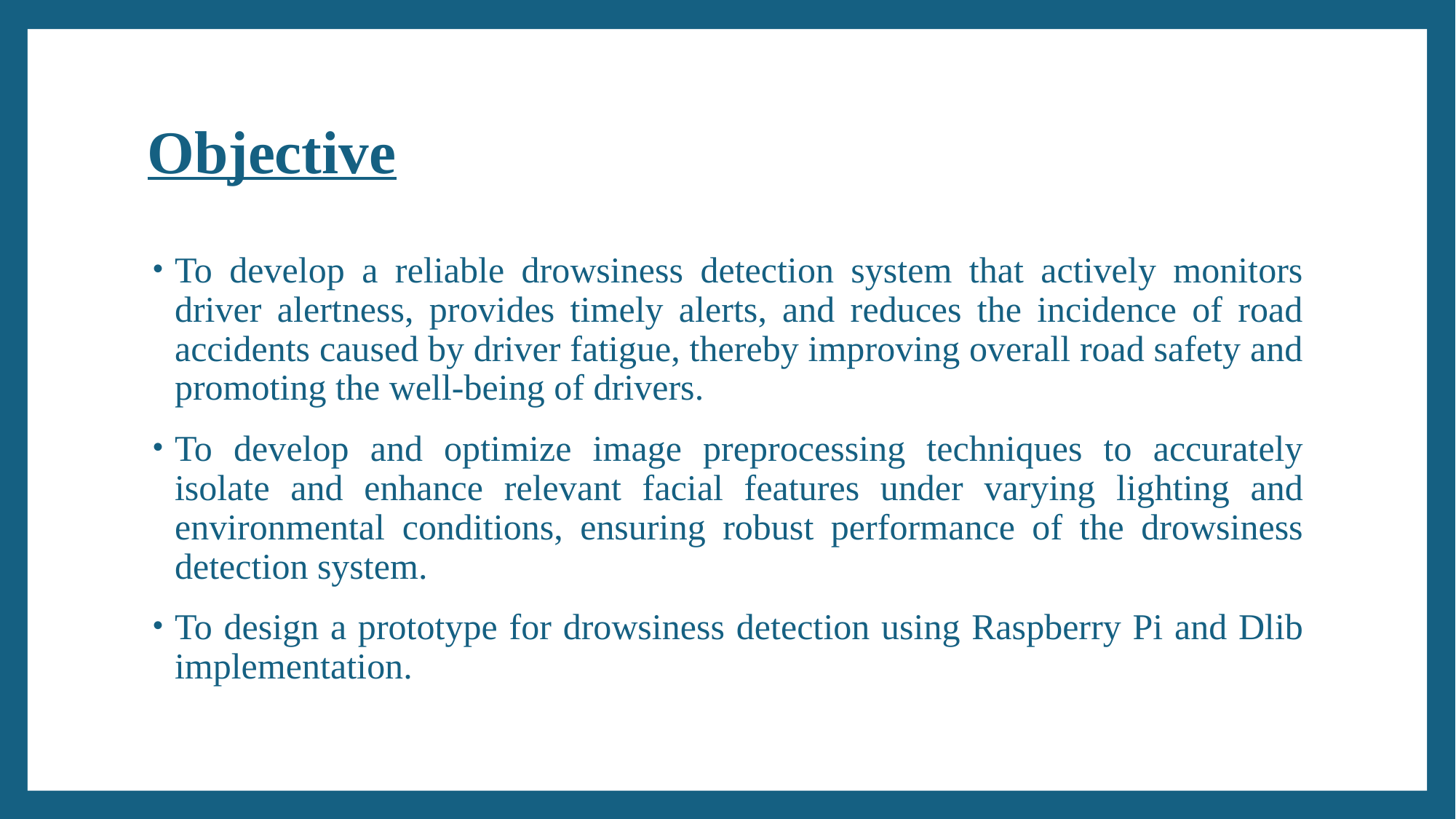

# Objective
To develop a reliable drowsiness detection system that actively monitors driver alertness, provides timely alerts, and reduces the incidence of road accidents caused by driver fatigue, thereby improving overall road safety and promoting the well-being of drivers.
To develop and optimize image preprocessing techniques to accurately isolate and enhance relevant facial features under varying lighting and environmental conditions, ensuring robust performance of the drowsiness detection system.
To design a prototype for drowsiness detection using Raspberry Pi and Dlib implementation.